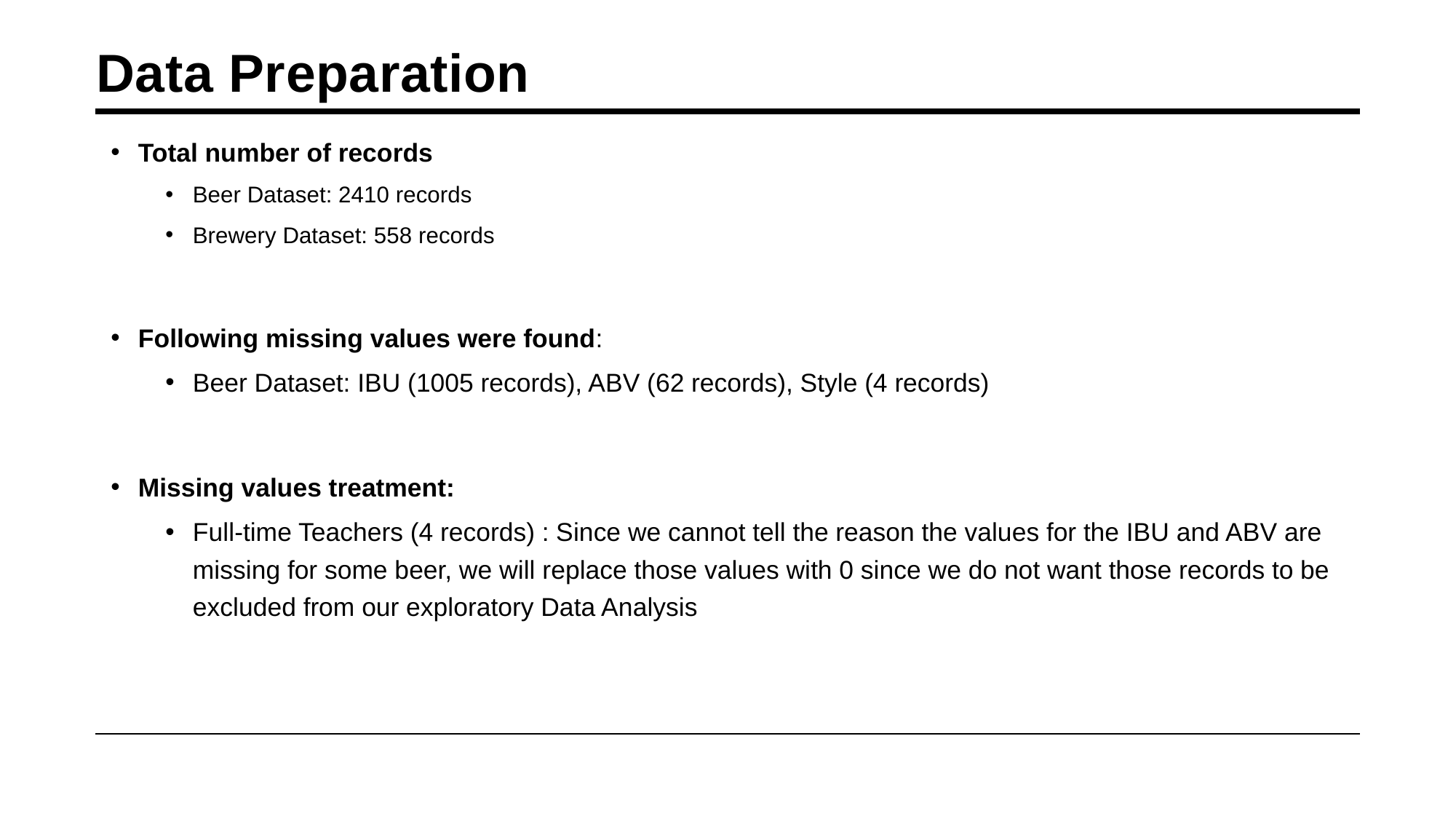

# Data Preparation
Total number of records
Beer Dataset: 2410 records
Brewery Dataset: 558 records

Following missing values were found:
Beer Dataset: IBU (1005 records), ABV (62 records), Style (4 records)

Missing values treatment:
Full-time Teachers (4 records) : Since we cannot tell the reason the values for the IBU and ABV are missing for some beer, we will replace those values with 0 since we do not want those records to be excluded from our exploratory Data Analysis